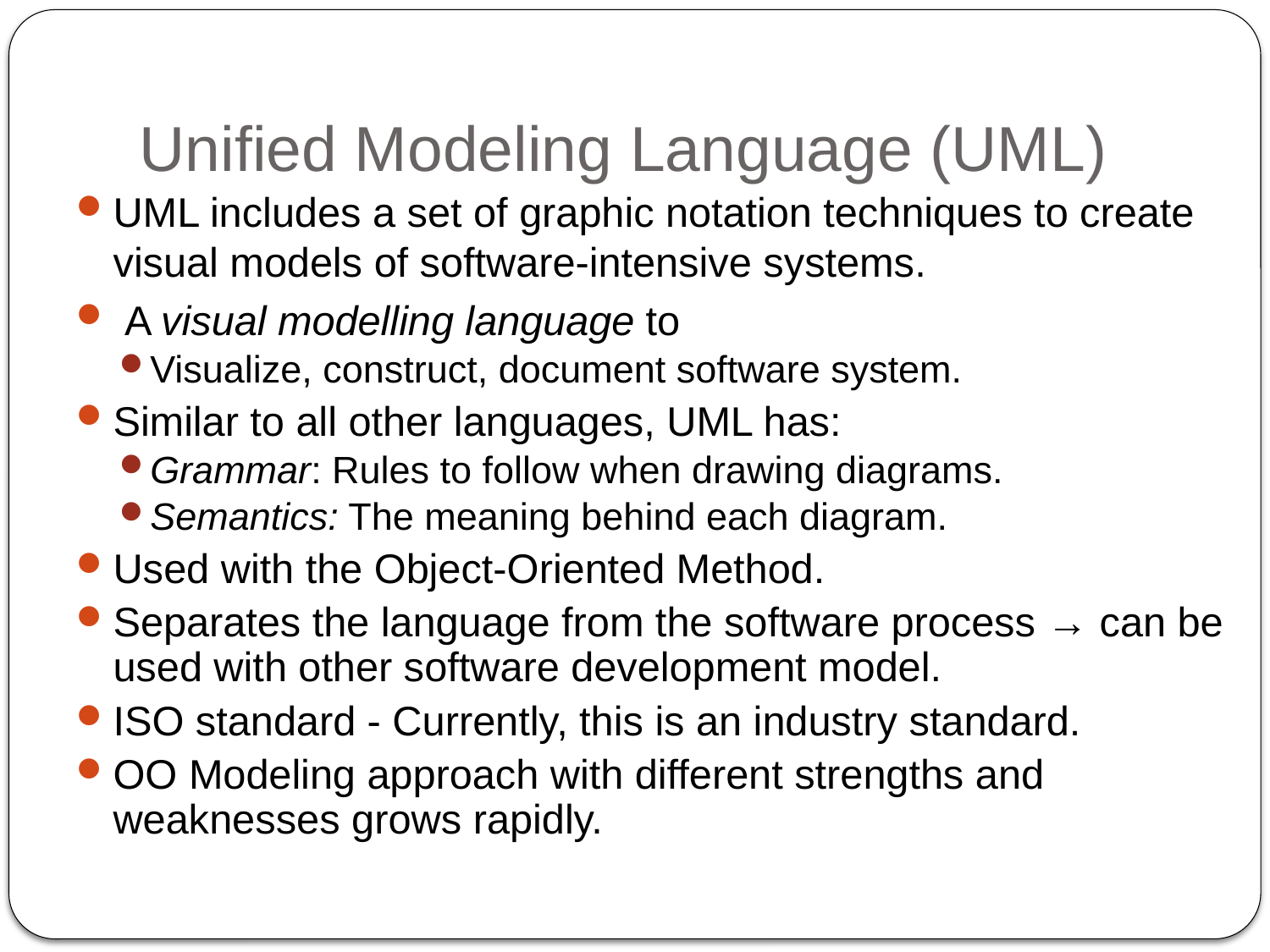

# Unified Modeling Language (UML)
UML includes a set of graphic notation techniques to create visual models of software-intensive systems.
 A visual modelling language to
Visualize, construct, document software system.
Similar to all other languages, UML has:
Grammar: Rules to follow when drawing diagrams.
Semantics: The meaning behind each diagram.
Used with the Object-Oriented Method.
Separates the language from the software process → can be used with other software development model.
ISO standard - Currently, this is an industry standard.
OO Modeling approach with different strengths and weaknesses grows rapidly.